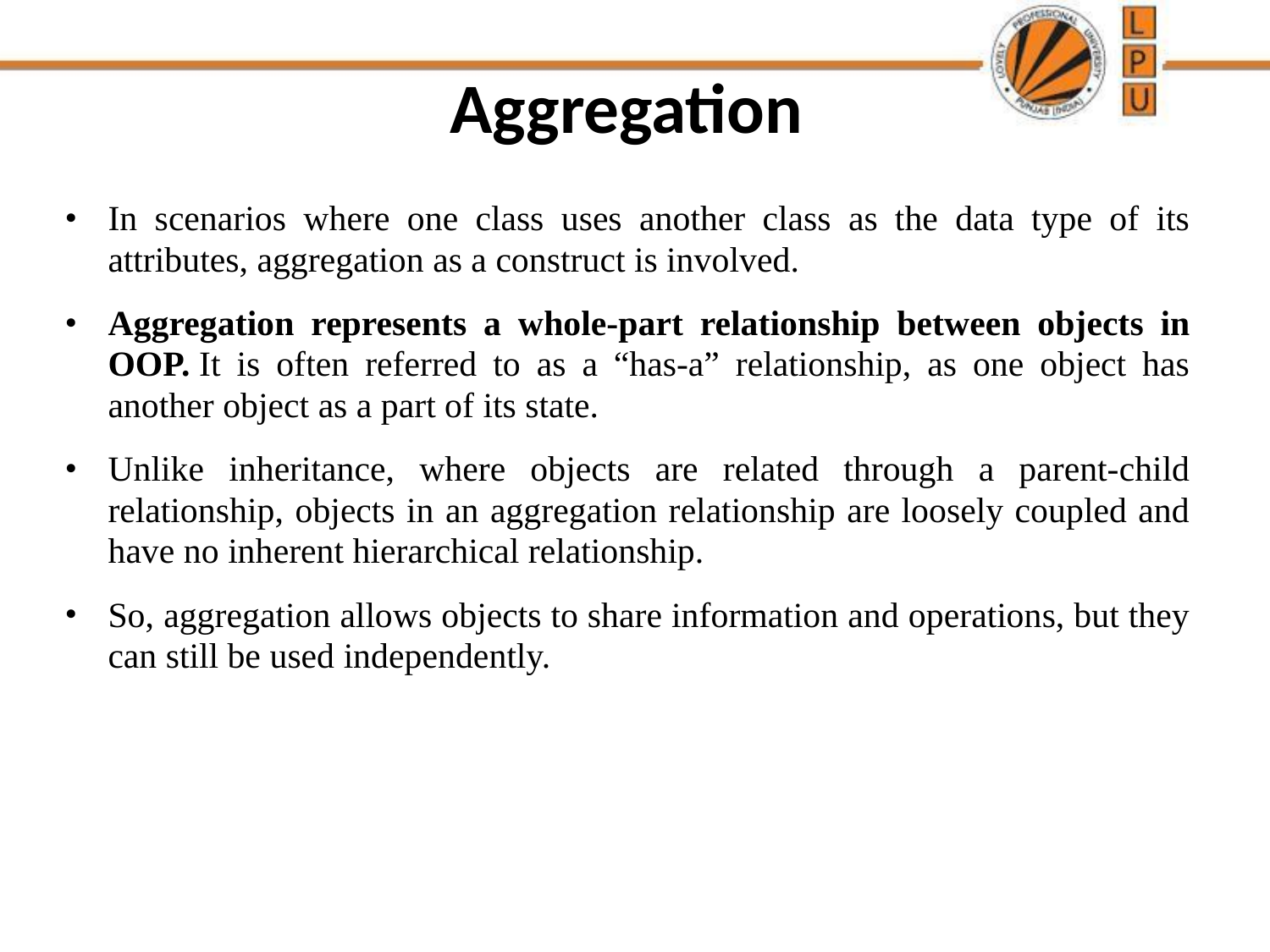

# Aggregation
In scenarios where one class uses another class as the data type of its attributes, aggregation as a construct is involved.
Aggregation represents a whole-part relationship between objects in OOP. It is often referred to as a “has-a” relationship, as one object has another object as a part of its state.
Unlike inheritance, where objects are related through a parent-child relationship, objects in an aggregation relationship are loosely coupled and have no inherent hierarchical relationship.
So, aggregation allows objects to share information and operations, but they can still be used independently.